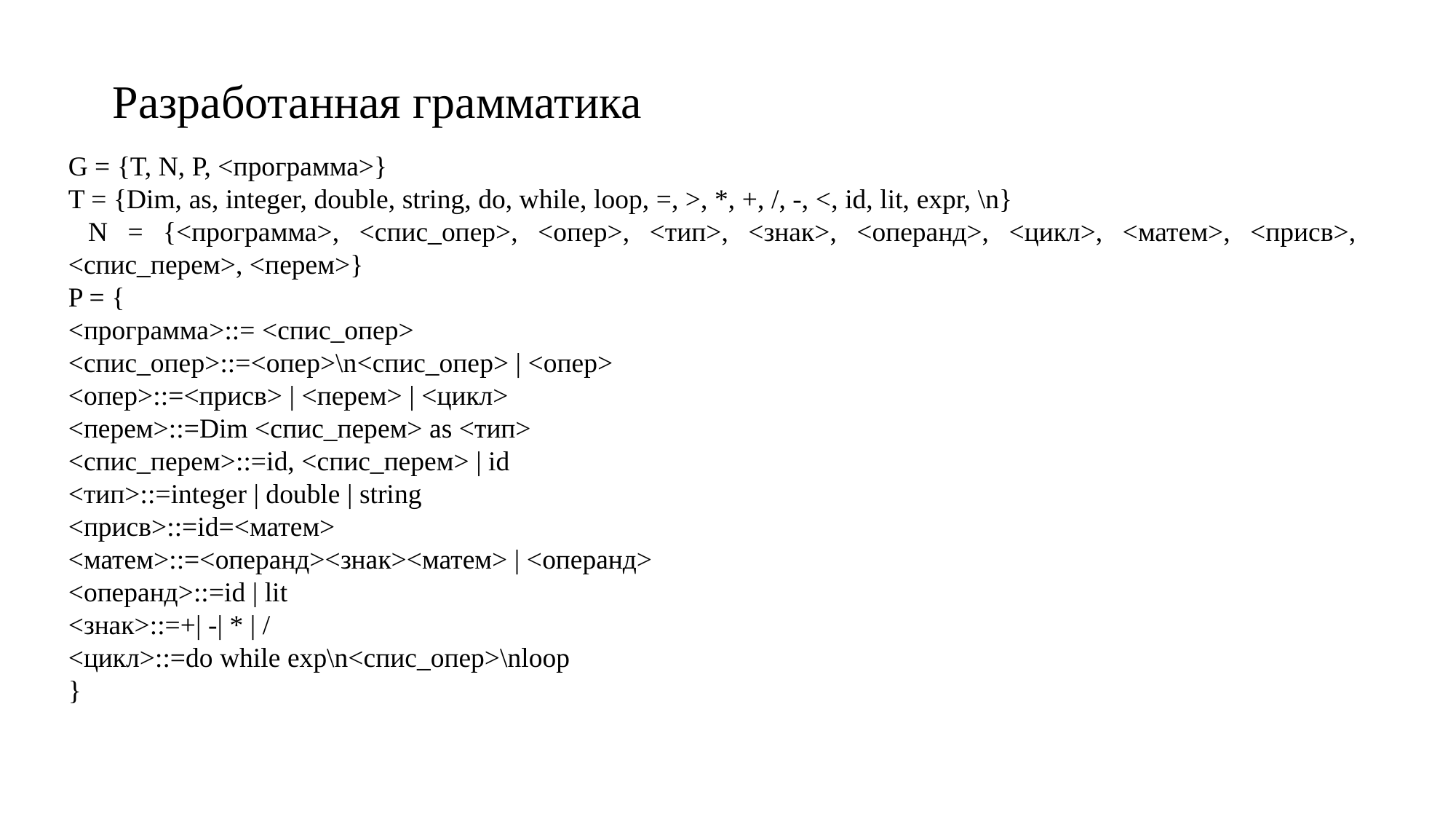

Разработанная грамматика
G = {T, N, P, <программа>}
T = {Dim, as, integer, double, string, do, while, loop, =, >, *, +, /, -, <, id, lit, expr, \n}
 N = {<программа>, <спис_опер>, <опер>, <тип>, <знак>, <операнд>, <цикл>, <матем>, <присв>, <спис_перем>, <перем>}
P = {
<программа>::= <спис_опер>
<спис_опер>::=<опер>\n<спис_опер> | <опер>
<опер>::=<присв> | <перем> | <цикл>
<перем>::=Dim <спис_перем> as <тип>
<спис_перем>::=id, <спис_перем> | id
<тип>::=integer | double | string
<присв>::=id=<матем>
<матем>::=<операнд><знак><матем> | <операнд>
<операнд>::=id | lit
<знак>::=+| -| * | /
<цикл>::=do while exp\n<спис_опер>\nloop
}
5